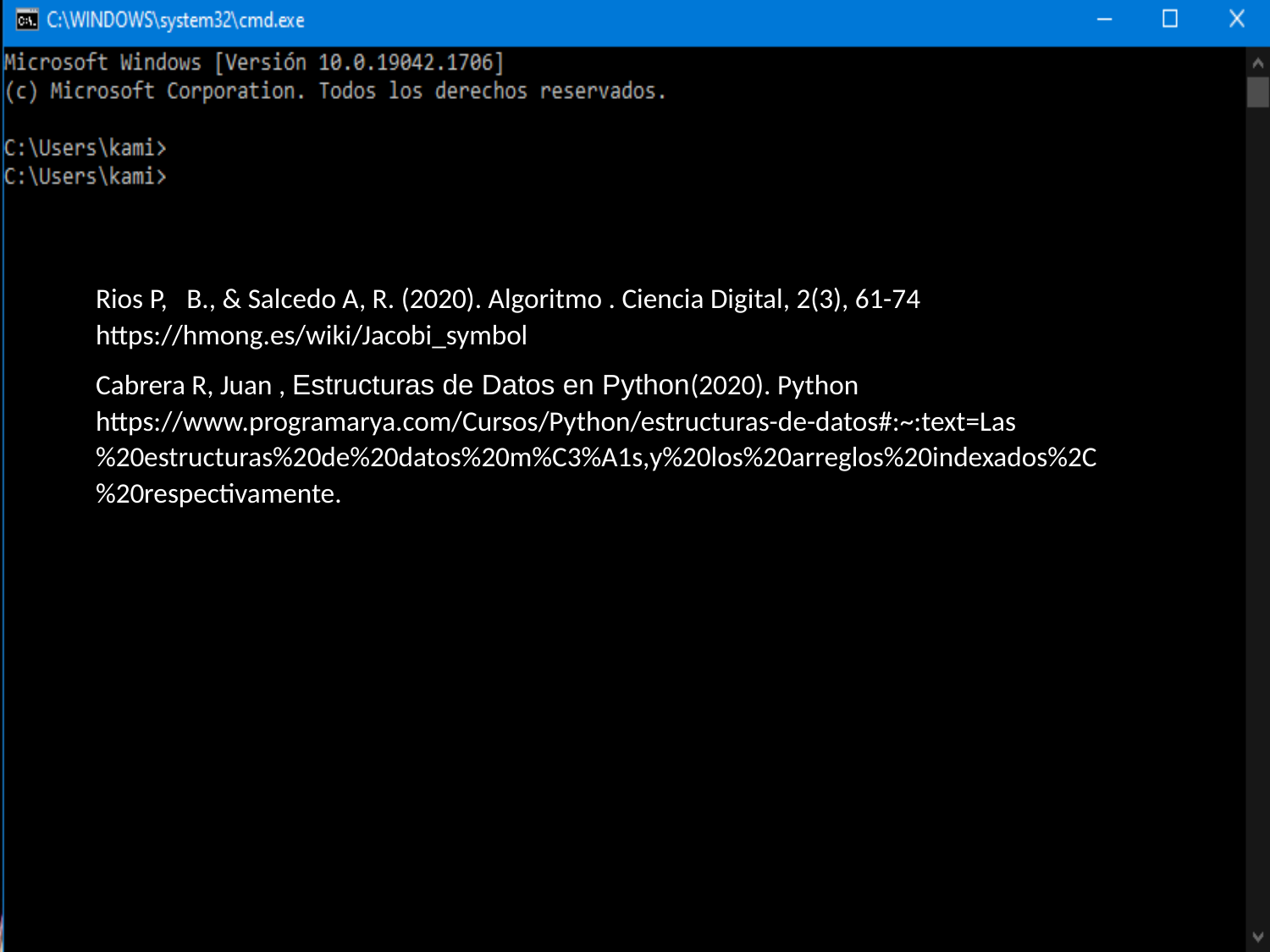

Библиография
Rios P,   B., & Salcedo A, R. (2020). Algoritmo . Ciencia Digital, 2(3), 61-74 https://hmong.es/wiki/Jacobi_symbol
Cabrera R, Juan , Estructuras de Datos en Python(2020). Python https://www.programarya.com/Cursos/Python/estructuras-de-datos#:~:text=Las%20estructuras%20de%20datos%20m%C3%A1s,y%20los%20arreglos%20indexados%2C%20respectivamente.